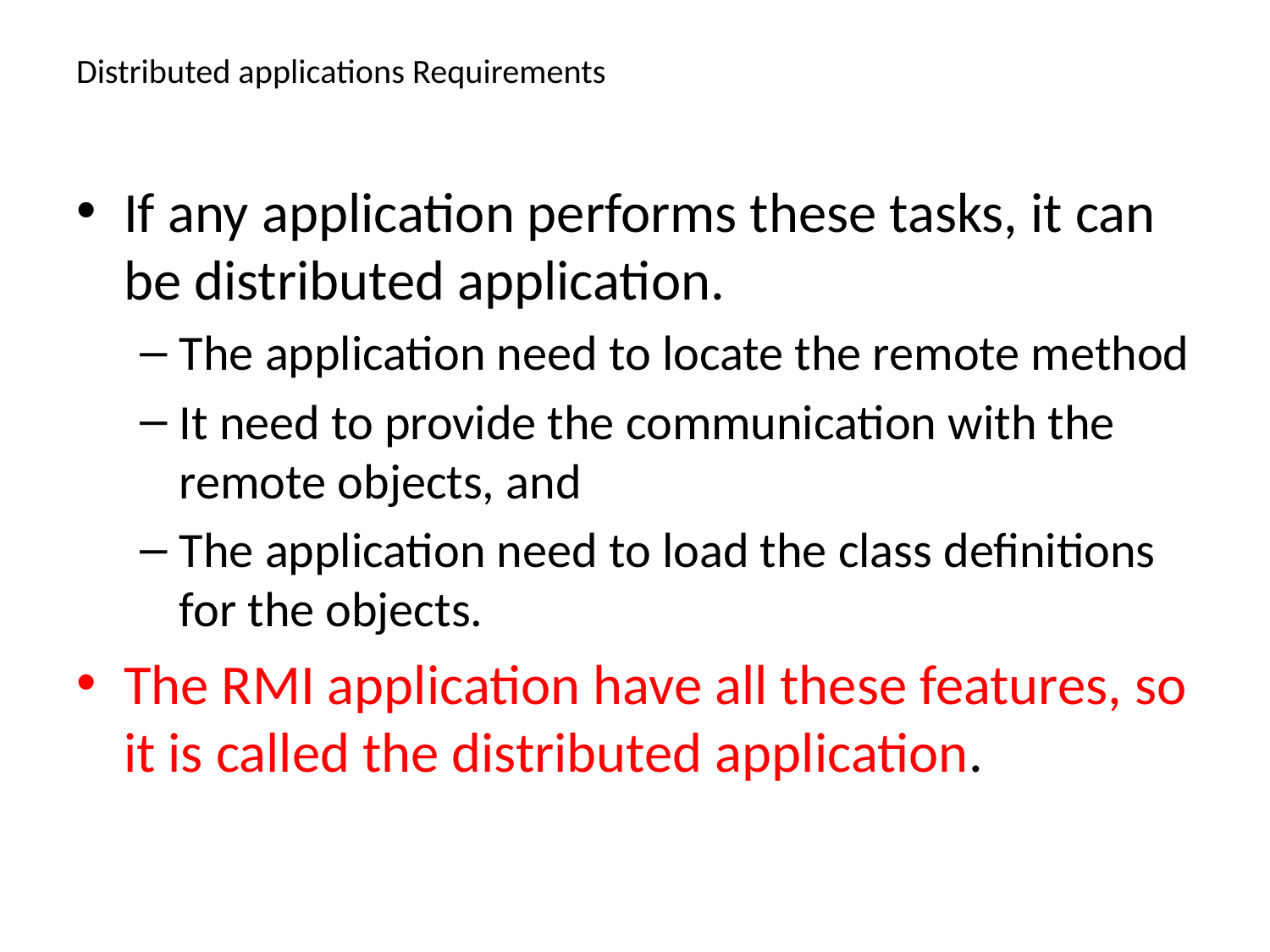

# Distributed applications Requirements
If any application performs these tasks, it can be distributed application.
The application need to locate the remote method
It need to provide the communication with the remote objects, and
The application need to load the class definitions for the objects.
The RMI application have all these features, so it is called the distributed application.